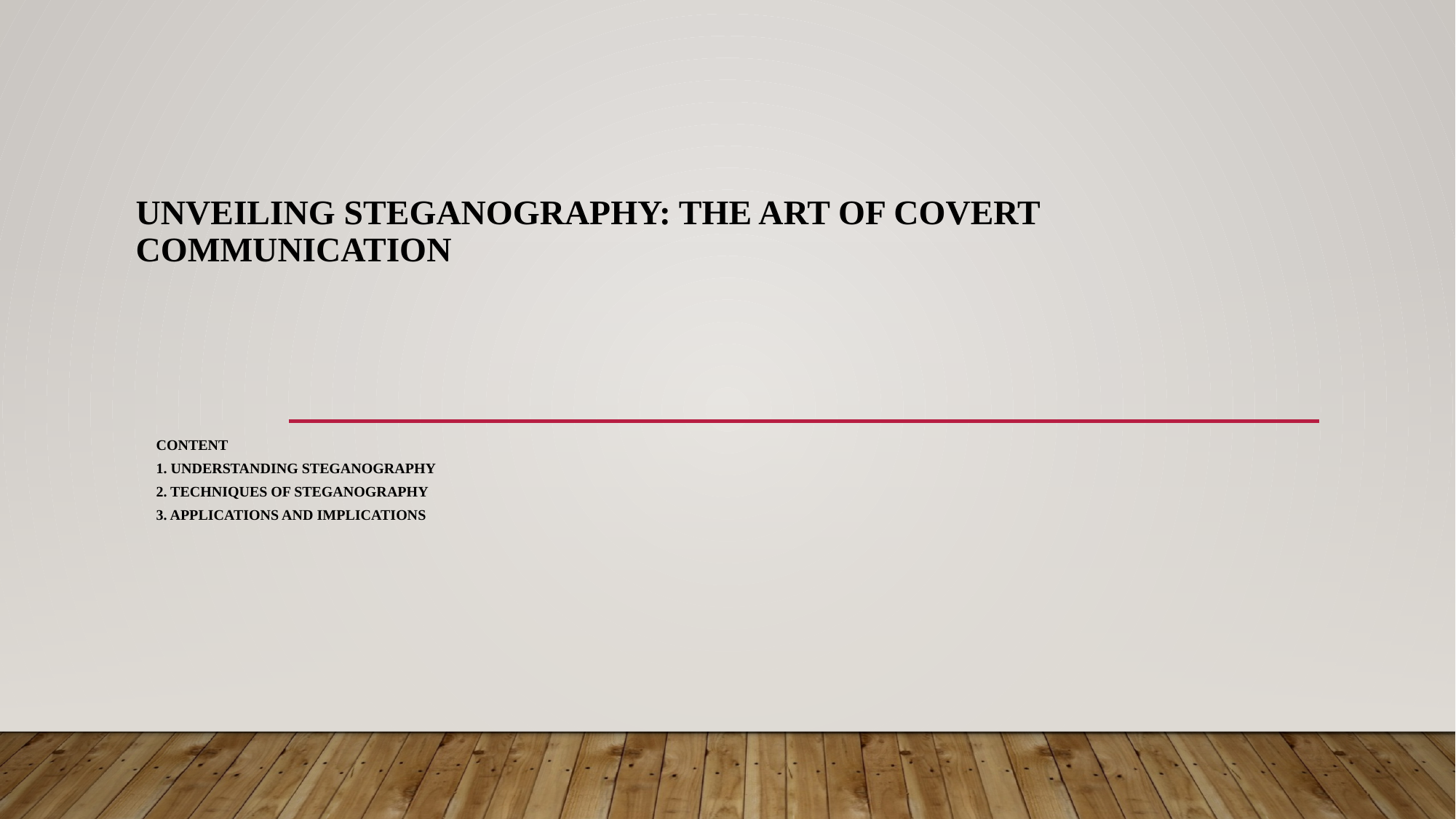

# Unveiling Steganography: The Art of Covert Communication
Content
1. Understanding Steganography
2. Techniques of Steganography
3. Applications and Implications